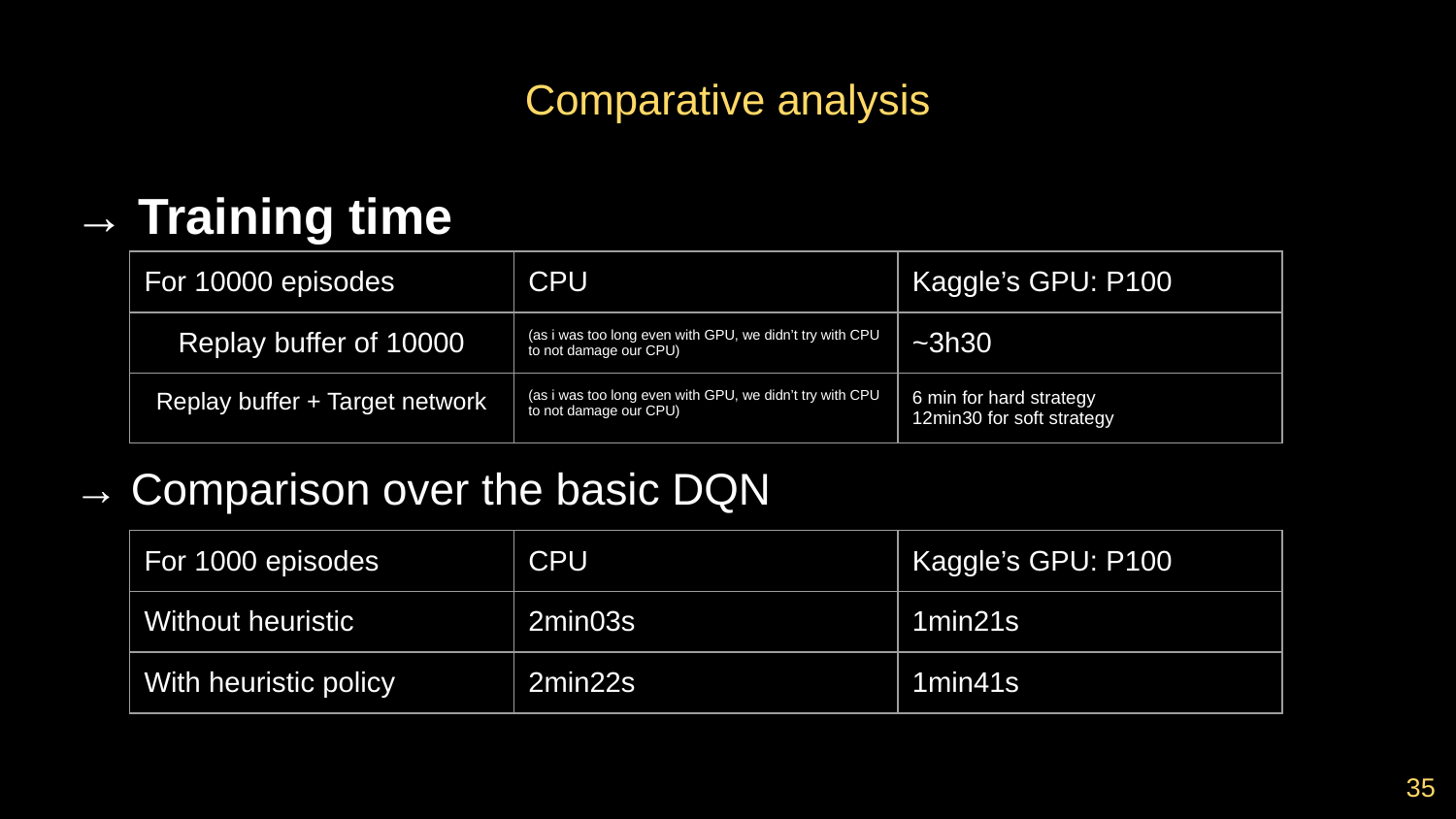

# Comparative analysis
→ Training time

→ Comparison over the basic DQN

| For 10000 episodes | CPU | Kaggle’s GPU: P100 |
| --- | --- | --- |
| Replay buffer of 10000 | (as i was too long even with GPU, we didn’t try with CPU to not damage our CPU) | ~3h30 |
| Replay buffer + Target network | (as i was too long even with GPU, we didn’t try with CPU to not damage our CPU) | 6 min for hard strategy 12min30 for soft strategy |
| For 1000 episodes | CPU | Kaggle’s GPU: P100 |
| --- | --- | --- |
| Without heuristic | 2min03s | 1min21s |
| With heuristic policy | 2min22s | 1min41s |
35